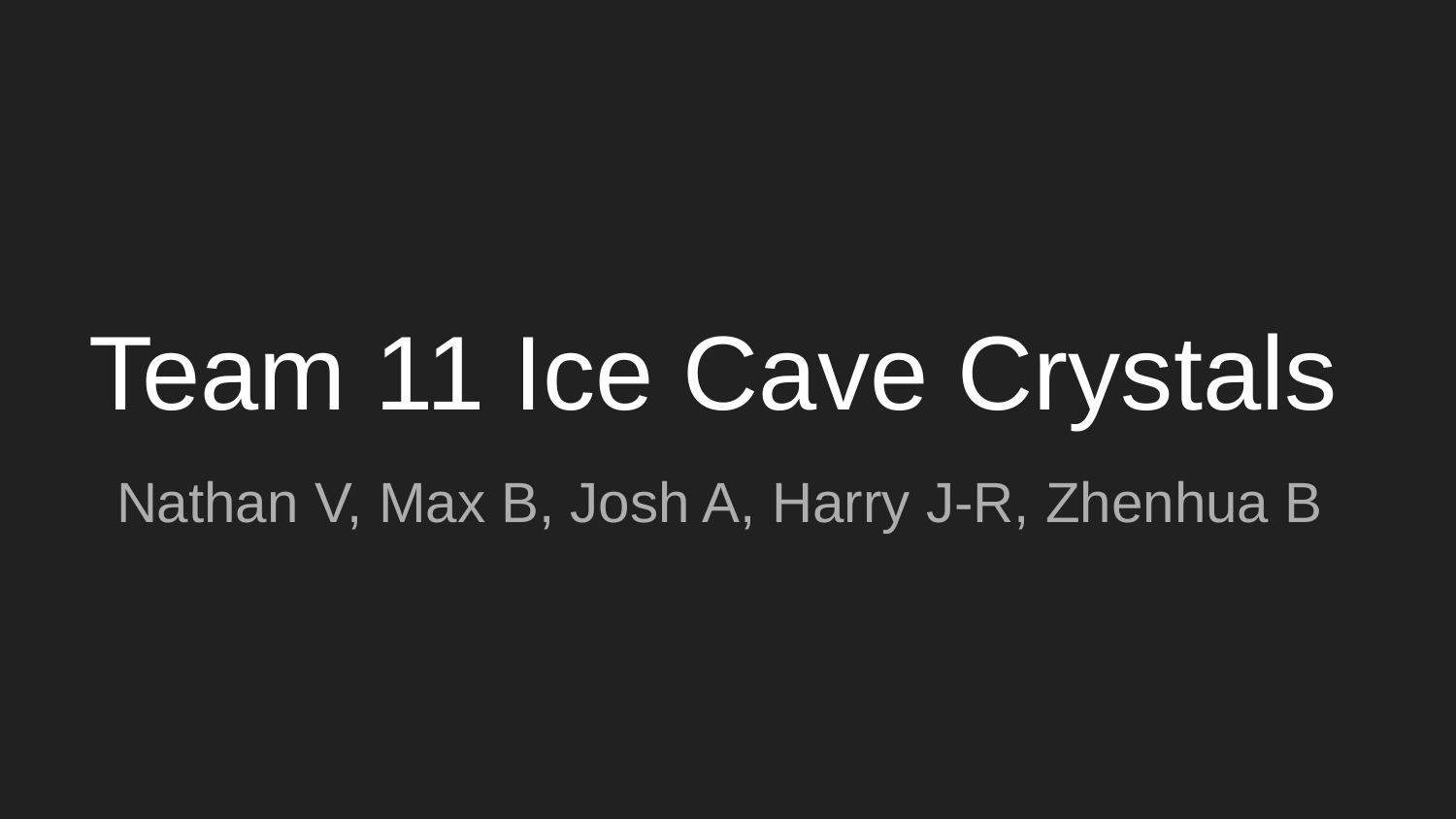

# Team 11 Ice Cave Crystals
Nathan V, Max B, Josh A, Harry J-R, Zhenhua B